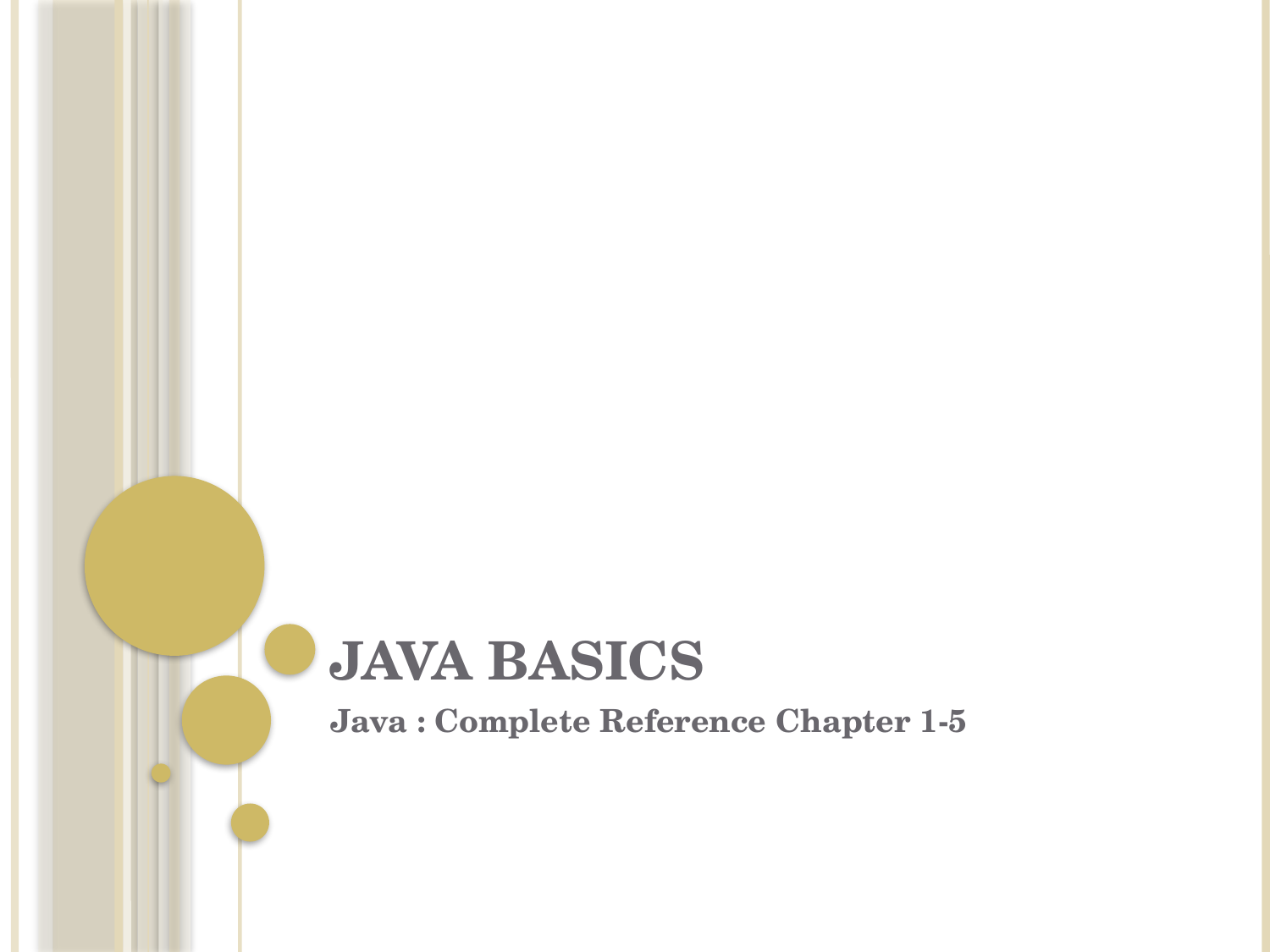

# Java Basics
Java : Complete Reference Chapter 1-5